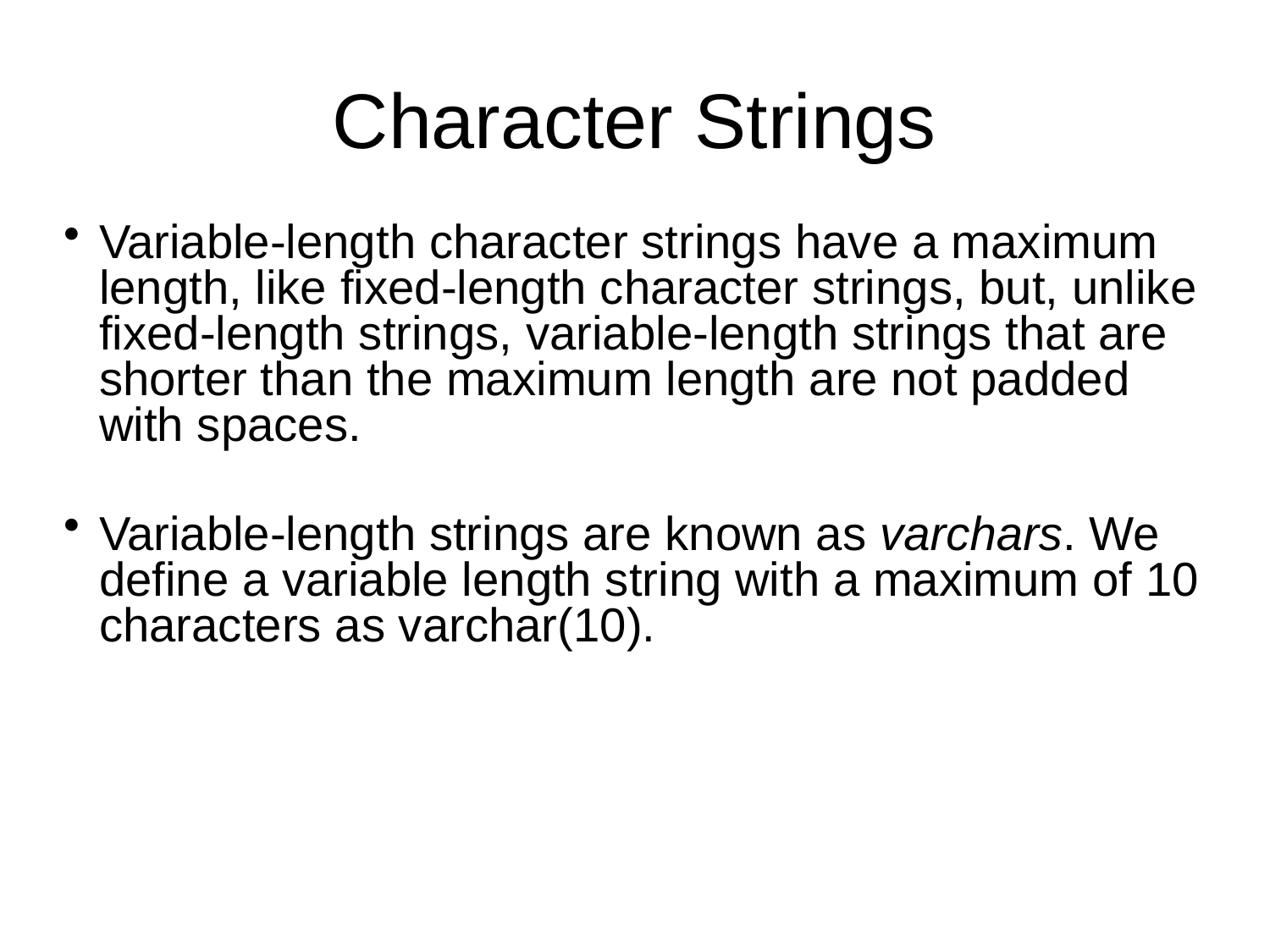

Character Strings
Variable-length character strings have a maximum length, like fixed-length character strings, but, unlike fixed-length strings, variable-length strings that are shorter than the maximum length are not padded with spaces.

Variable-length strings are known as varchars. We define a variable length string with a maximum of 10 characters as varchar(10).